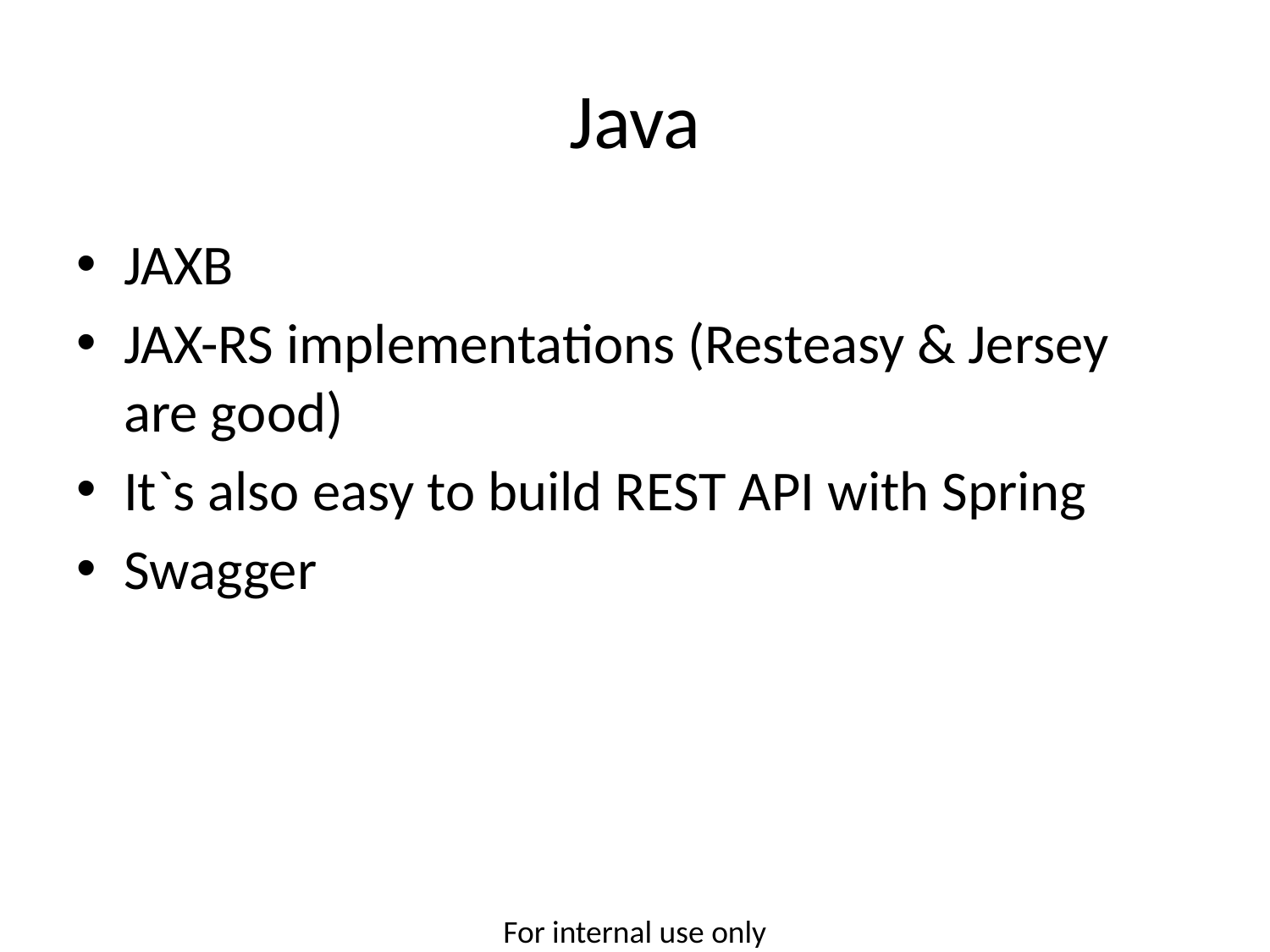

# Java
JAXB
JAX-RS implementations (Resteasy & Jersey are good)
It`s also easy to build REST API with Spring
Swagger